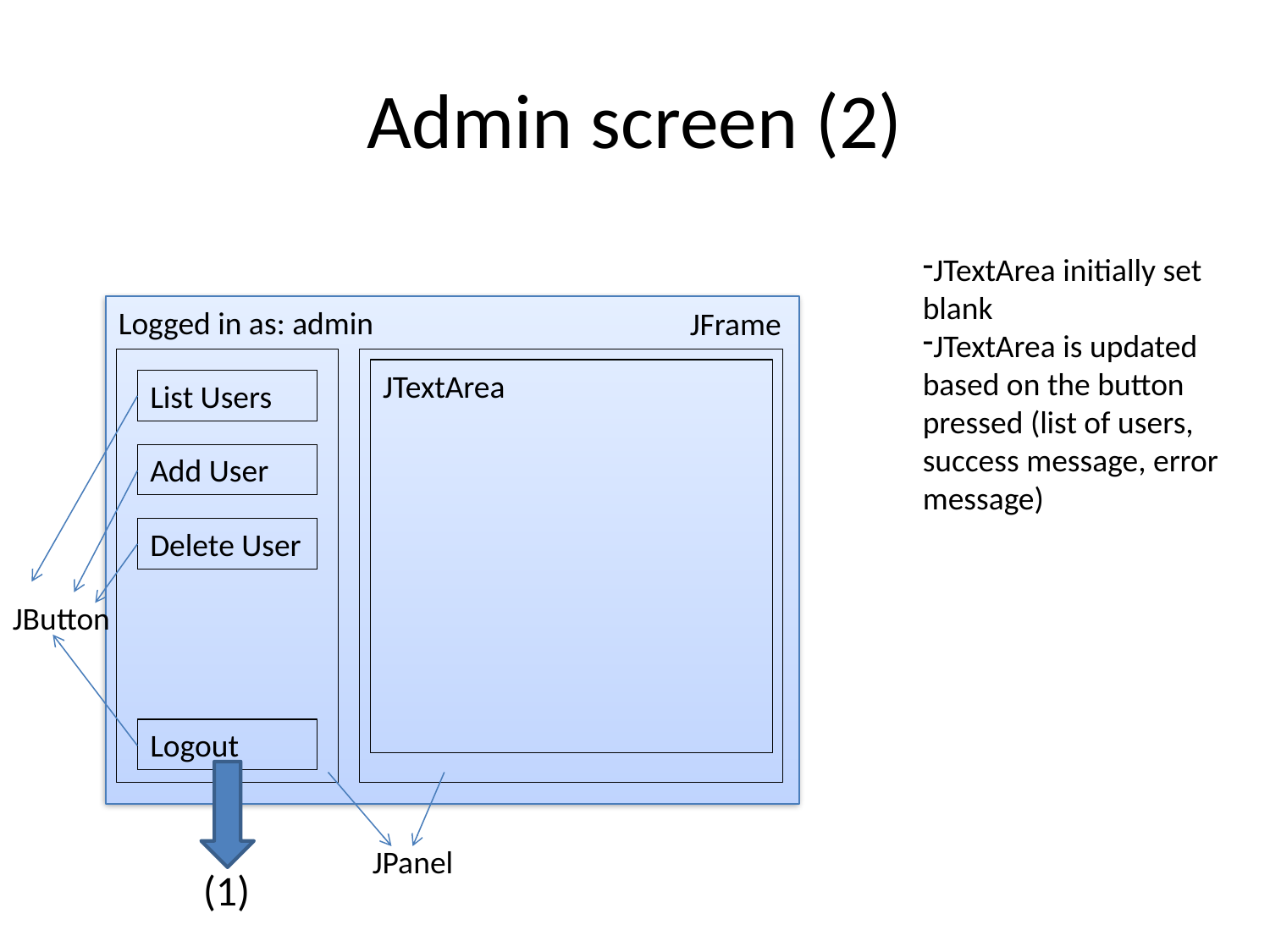

Admin screen (2)
JTextArea initially set blank
JTextArea is updated based on the button pressed (list of users, success message, error message)

Logged in as: admin
JFrame

JTextArea

List Users

Add User

Delete User

JButton

Logout

JPanel
(1)